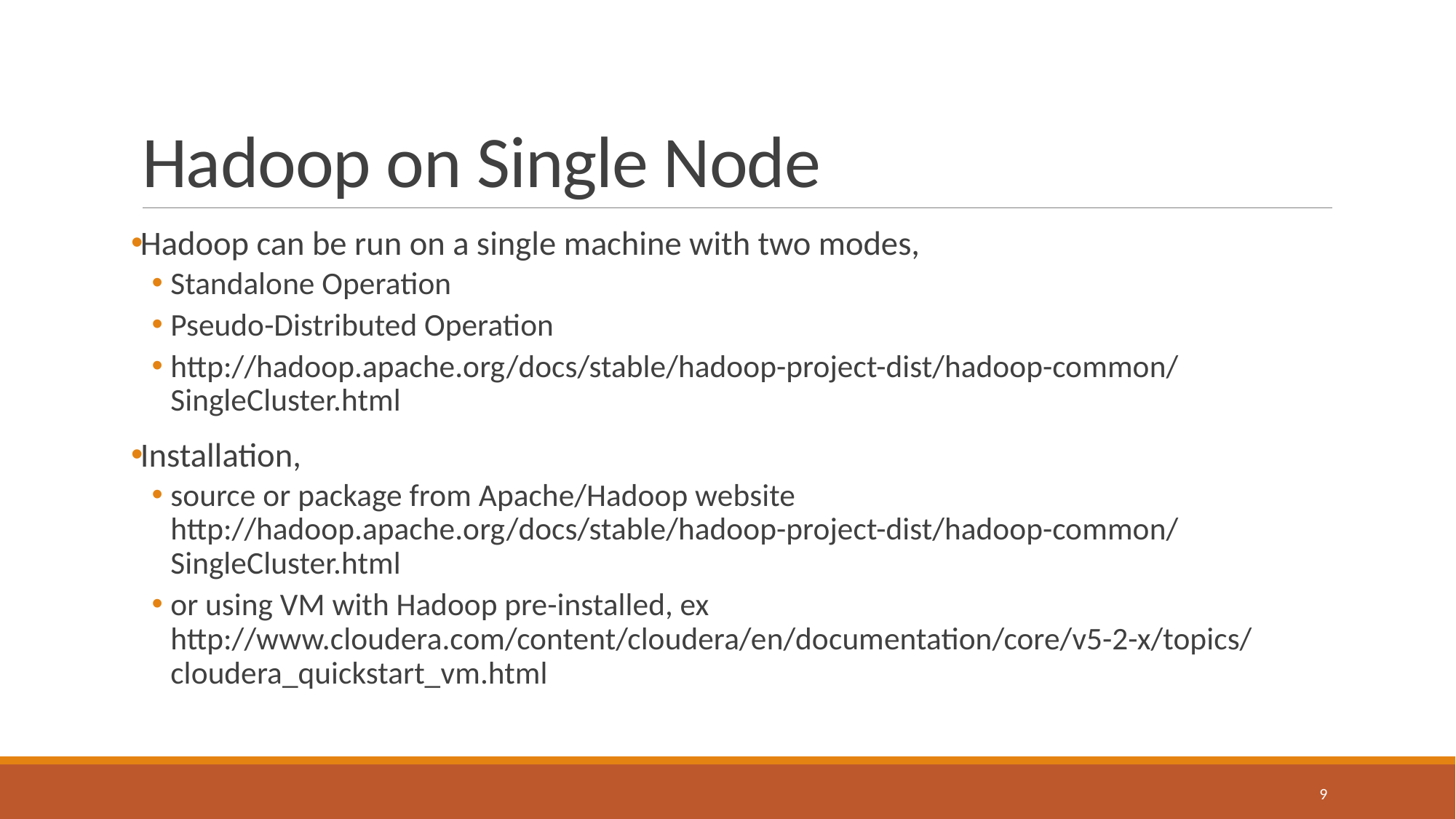

# Hadoop on Single Node
Hadoop can be run on a single machine with two modes,
Standalone Operation
Pseudo-Distributed Operation
http://hadoop.apache.org/docs/stable/hadoop-project-dist/hadoop-common/SingleCluster.html
Installation,
source or package from Apache/Hadoop website
http://hadoop.apache.org/docs/stable/hadoop-project-dist/hadoop-common/SingleCluster.html
or using VM with Hadoop pre-installed, ex
http://www.cloudera.com/content/cloudera/en/documentation/core/v5-2-x/topics/cloudera_quickstart_vm.html

9